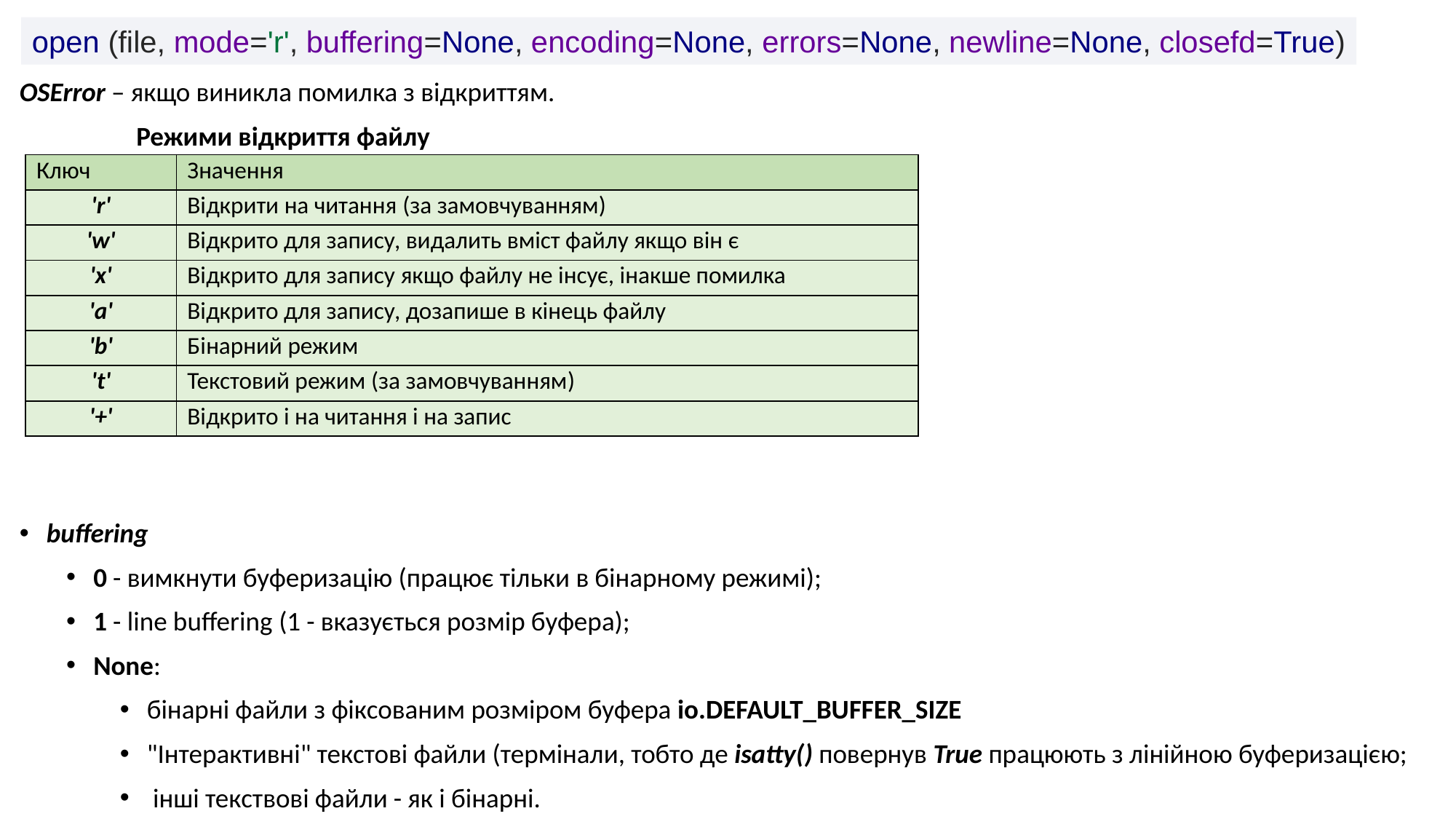

open (file, mode='r', buffering=None, encoding=None, errors=None, newline=None, closefd=True)
OSError – якщо виникла помилка з відкриттям.
Режими відкриття файлу

buffering
0 - вимкнути буферизацію (працює тільки в бінарному режимі);
1 - line buffering (1 - вказується розмір буфера);
None:
бінарні файли з фіксованим розміром буфера io.DEFAULT_BUFFER_SIZE
"Інтерактивні" текстові файли (термінали, тобто де isatty() повернув True працюють з лінійною буферизацією;
 інші текствові файли - як і бінарні.

| Ключ | Значення |
| --- | --- |
| 'r' | Відкрити на читання (за замовчуванням) |
| 'w' | Відкрито для запису, видалить вміст файлу якщо він є |
| 'x' | Відкрито для запису якщо файлу не інсує, інакше помилка |
| 'a' | Відкрито для запису, дозапише в кінець файлу |
| 'b' | Бінарний режим |
| 't' | Текстовий режим (за замовчуванням) |
| '+' | Відкрито і на читання і на запис |